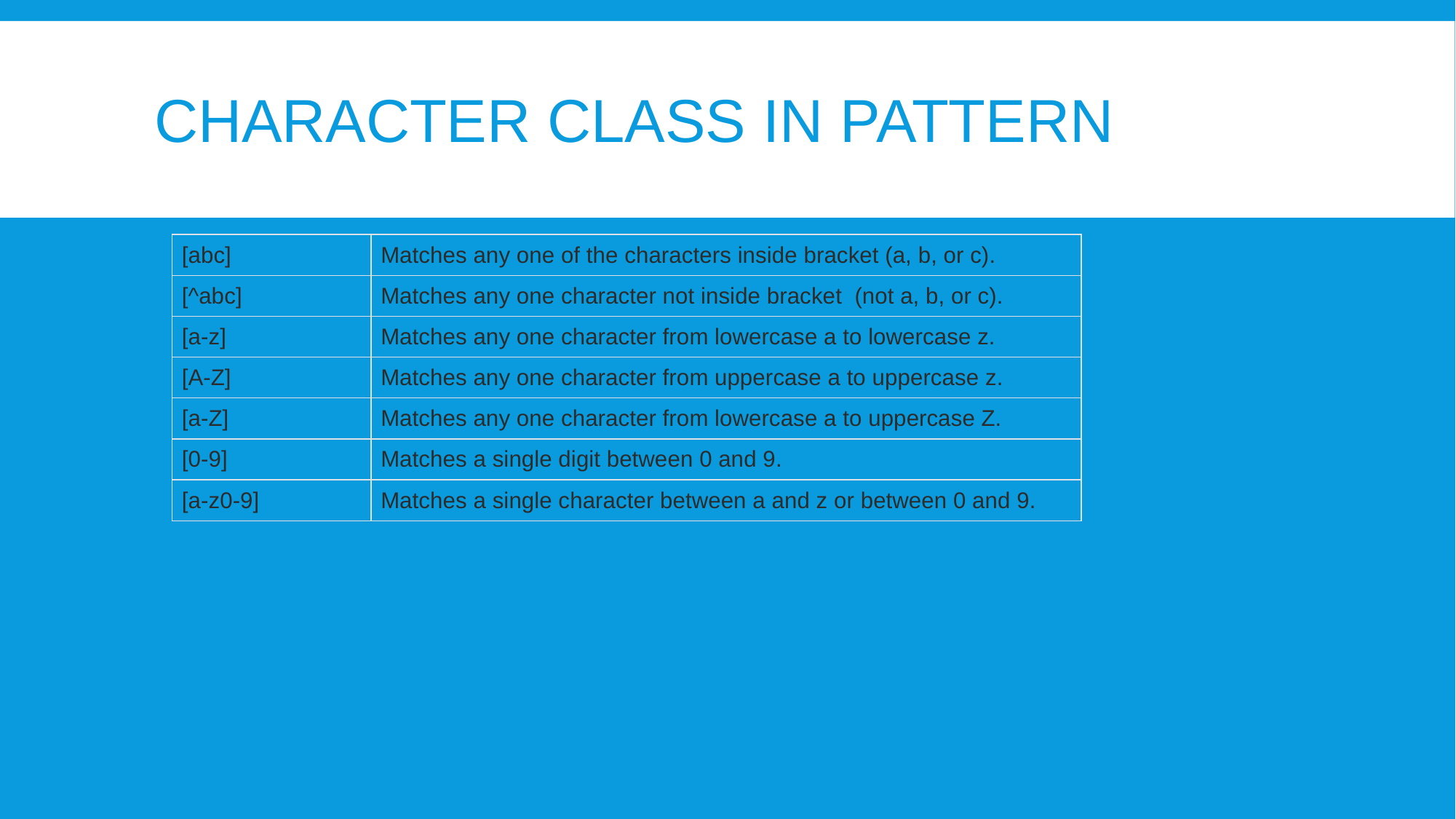

# Character class in pattern
| [abc] | Matches any one of the characters inside bracket (a, b, or c). |
| --- | --- |
| [^abc] | Matches any one character not inside bracket (not a, b, or c). |
| [a-z] | Matches any one character from lowercase a to lowercase z. |
| [A-Z] | Matches any one character from uppercase a to uppercase z. |
| [a-Z] | Matches any one character from lowercase a to uppercase Z. |
| [0-9] | Matches a single digit between 0 and 9. |
| [a-z0-9] | Matches a single character between a and z or between 0 and 9. |